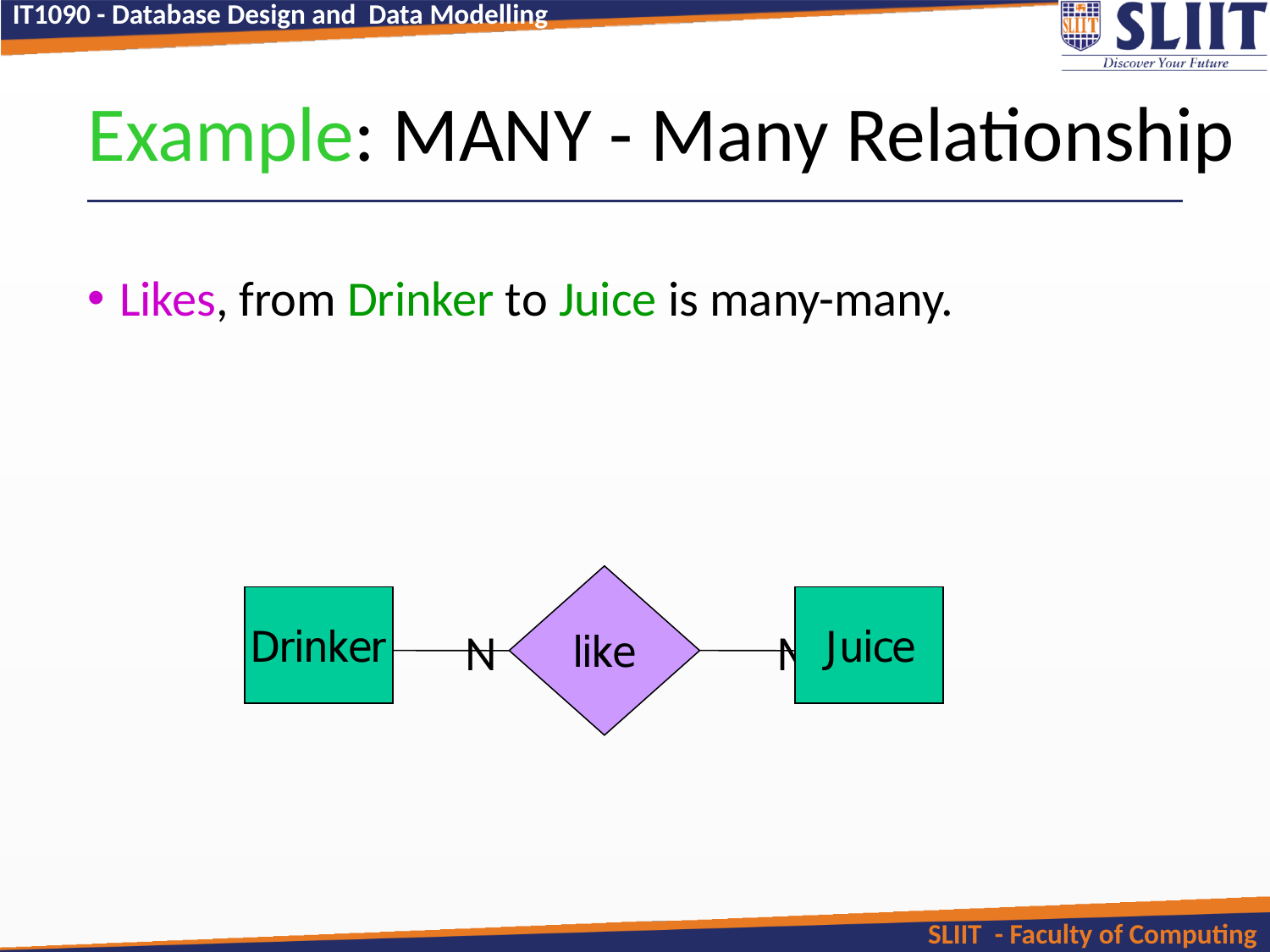

# Example: MANY - Many Relationship
Likes, from Drinker to Juice is many-many.

		           N                         M

like
Drinker
Juice